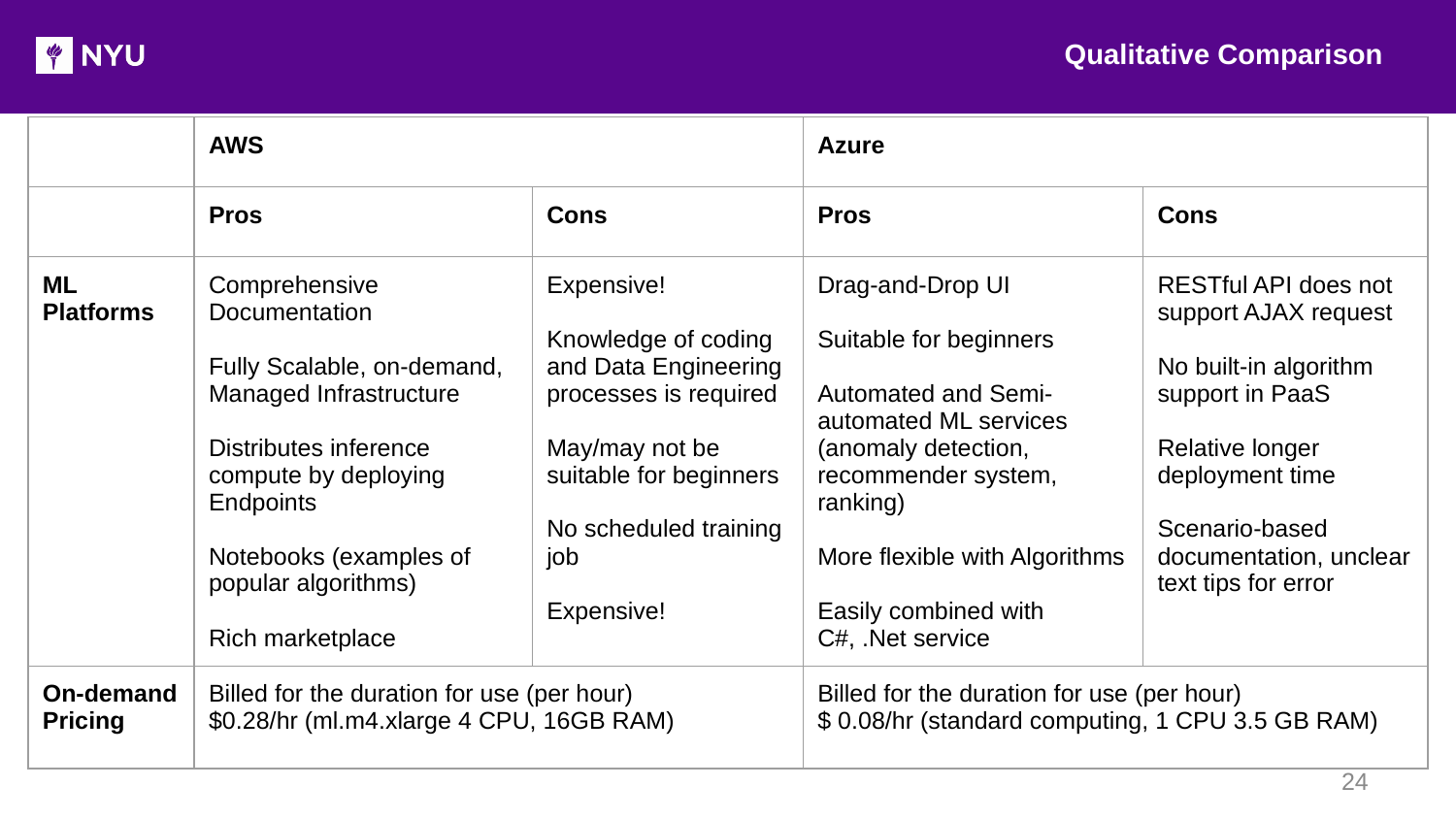

Qualitative Comparison
|  | AWS |  | Azure |  |
| --- | --- | --- | --- | --- |
|  | Pros | Cons | Pros | Cons |
| ML Platforms | Comprehensive Documentation Fully Scalable, on-demand, Managed Infrastructure Distributes inference compute by deploying Endpoints Notebooks (examples of popular algorithms) Rich marketplace | Expensive! Knowledge of coding and Data Engineering processes is required May/may not be suitable for beginners No scheduled training job Expensive! | Drag-and-Drop UI Suitable for beginners Automated and Semi- automated ML services (anomaly detection, recommender system, ranking) More flexible with Algorithms Easily combined with C#, .Net service | RESTful API does not support AJAX request No built-in algorithm support in PaaS Relative longer deployment time Scenario-based documentation, unclear text tips for error |
| On-demand Pricing | Billed for the duration for use (per hour) $0.28/hr (ml.m4.xlarge 4 CPU, 16GB RAM) |  | Billed for the duration for use (per hour) $ 0.08/hr (standard computing, 1 CPU 3.5 GB RAM) |  |
24